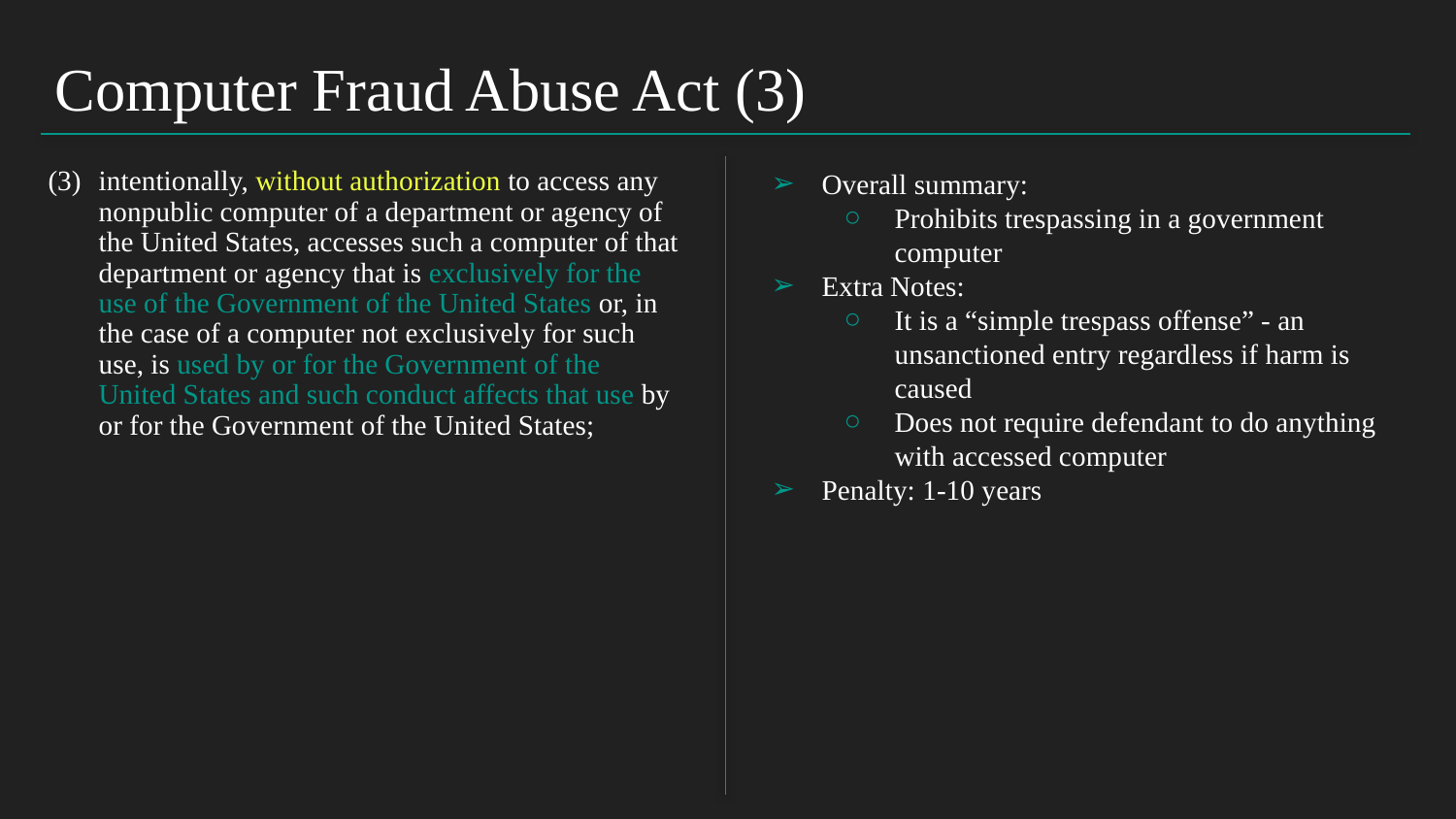

Computer Fraud Abuse Act (3)

intentionally, without authorization to access any nonpublic computer of a department or agency of the United States, accesses such a computer of that department or agency that is exclusively for the use of the Government of the United States or, in the case of a computer not exclusively for such use, is used by or for the Government of the United States and such conduct affects that use by or for the Government of the United States;

Overall summary:
Prohibits trespassing in a government computer
Extra Notes:
It is a “simple trespass offense” - an unsanctioned entry regardless if harm is caused
Does not require defendant to do anything with accessed computer
Penalty: 1-10 years